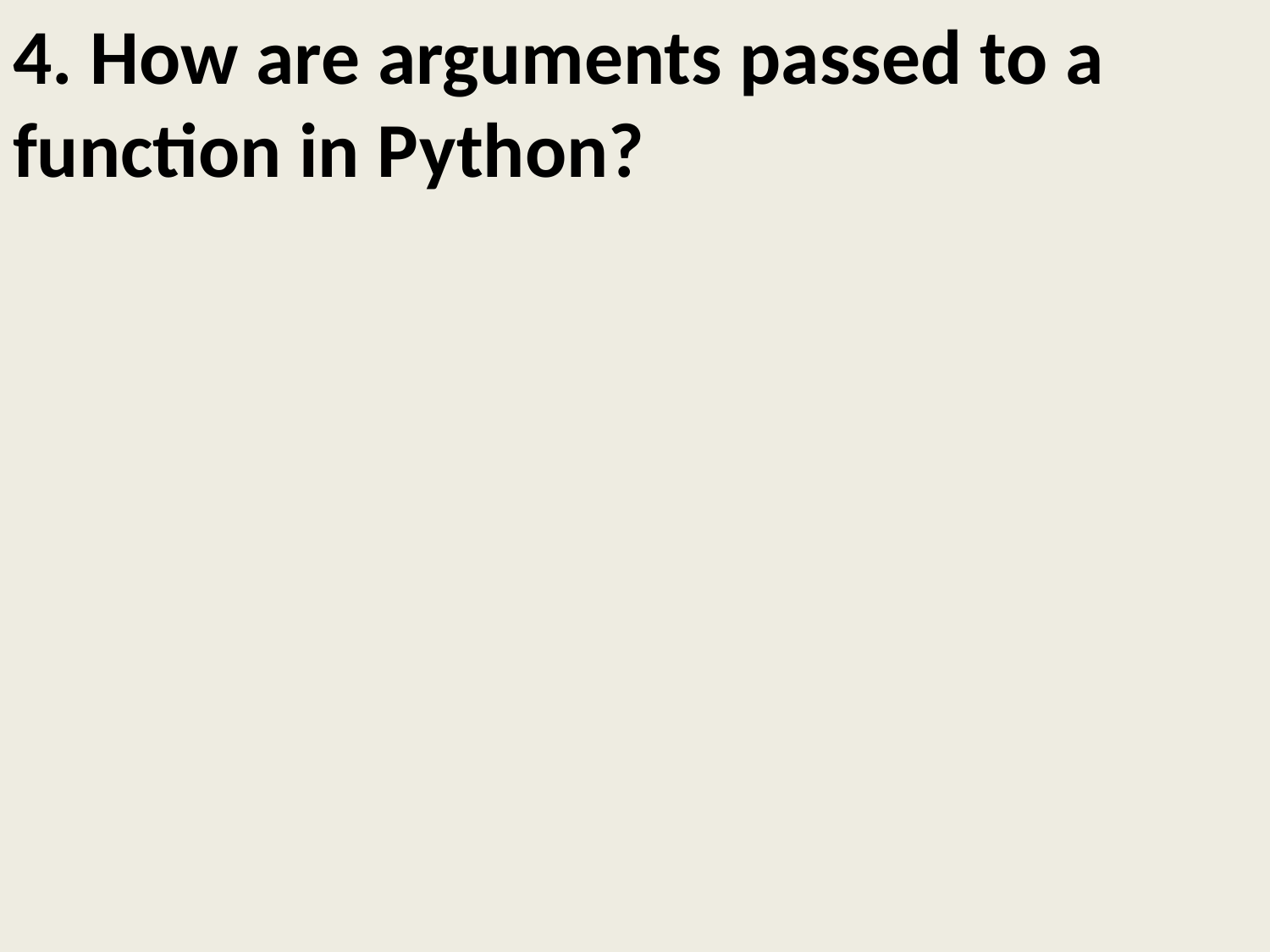

# 4. How are arguments passed to a function in Python?